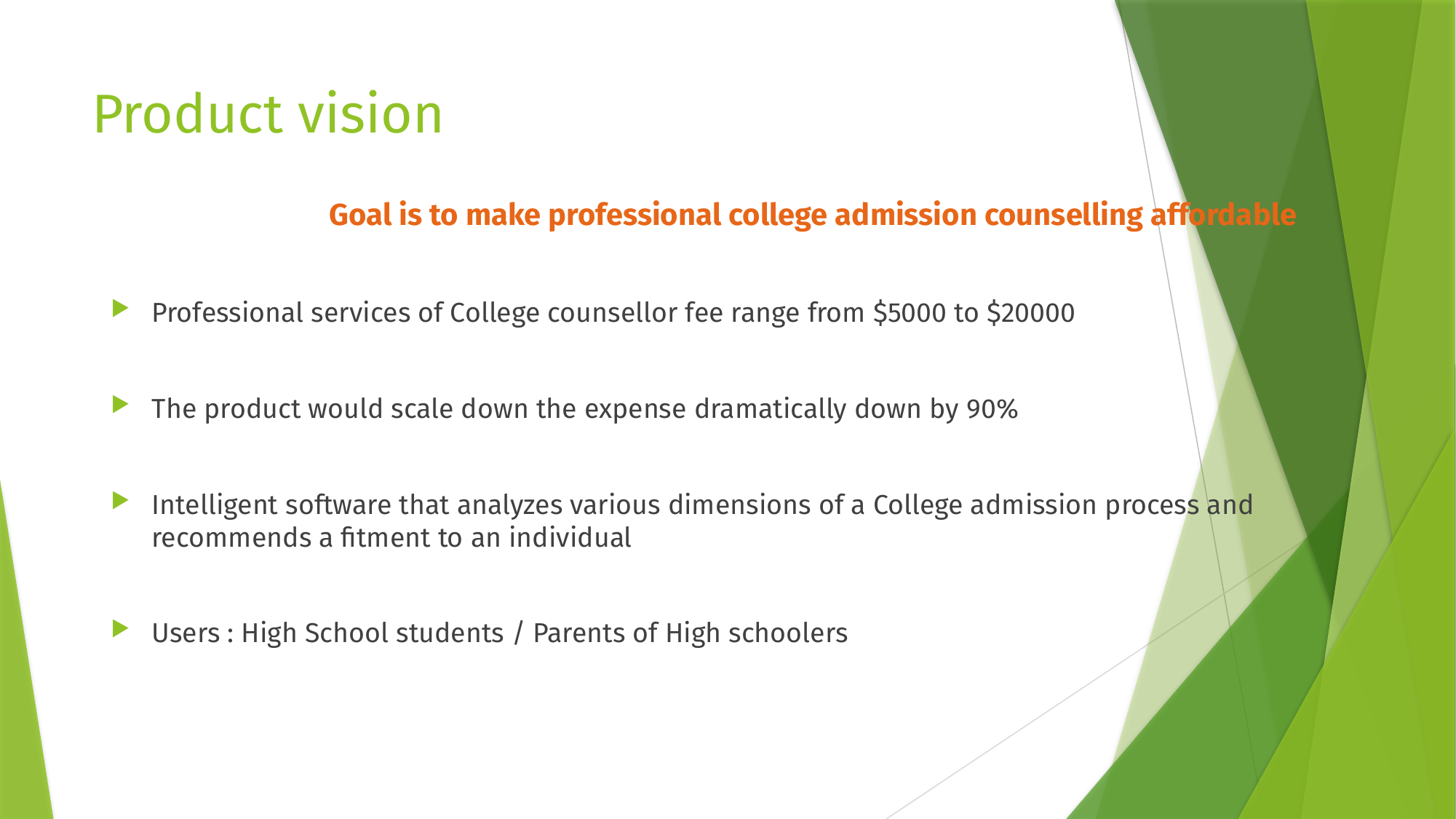

# Product vision
		Goal is to make professional college admission counselling affordable

Professional services of College counsellor fee range from $5000 to $20000

The product would scale down the expense dramatically down by 90%

Intelligent software that analyzes various dimensions of a College admission process and recommends a fitment to an individual

Users : High School students / Parents of High schoolers